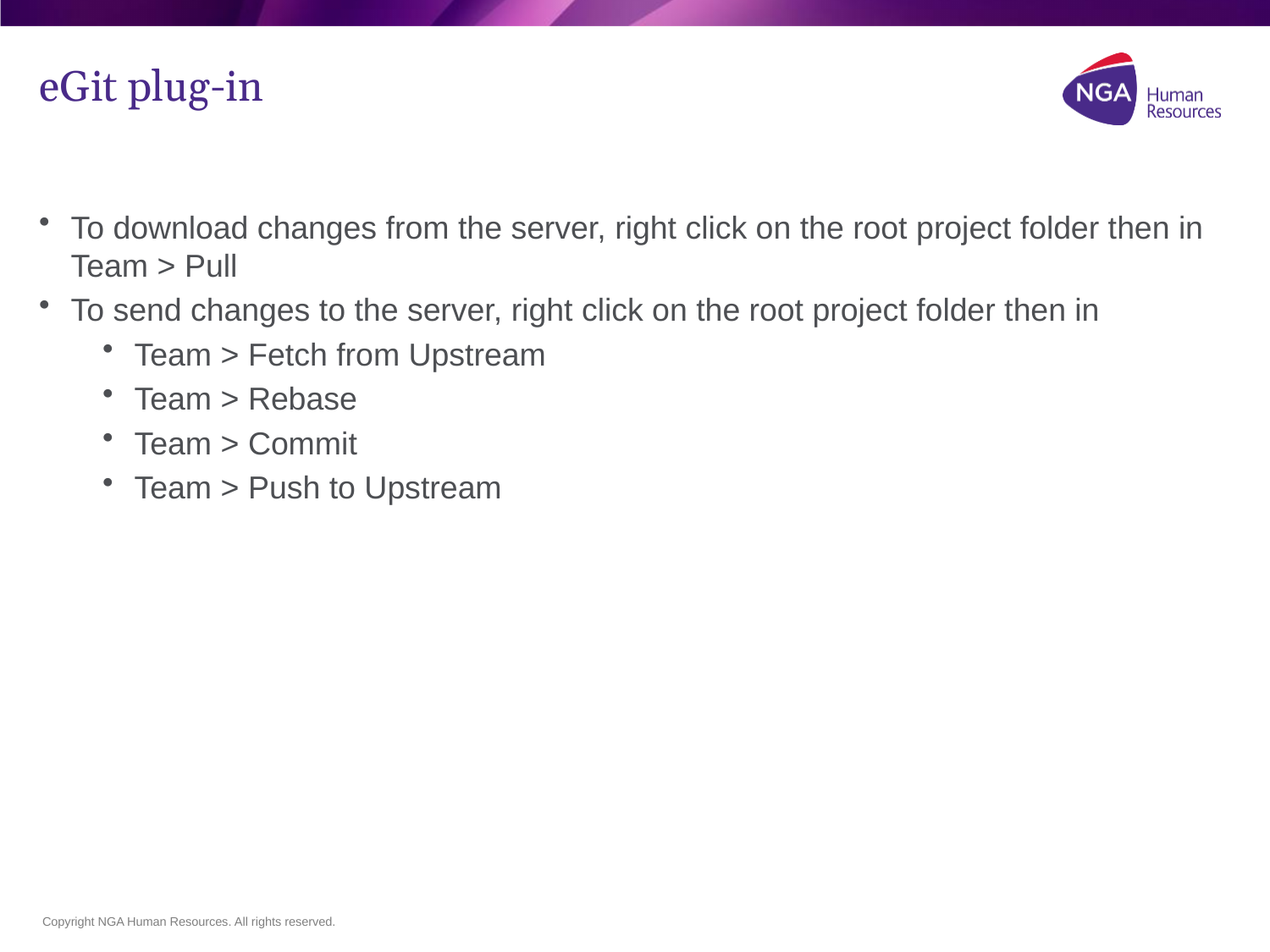

# eGit plug-in

To download changes from the server, right click on the root project folder then in Team > Pull
To send changes to the server, right click on the root project folder then in
Team > Fetch from Upstream
Team > Rebase
Team > Commit
Team > Push to Upstream